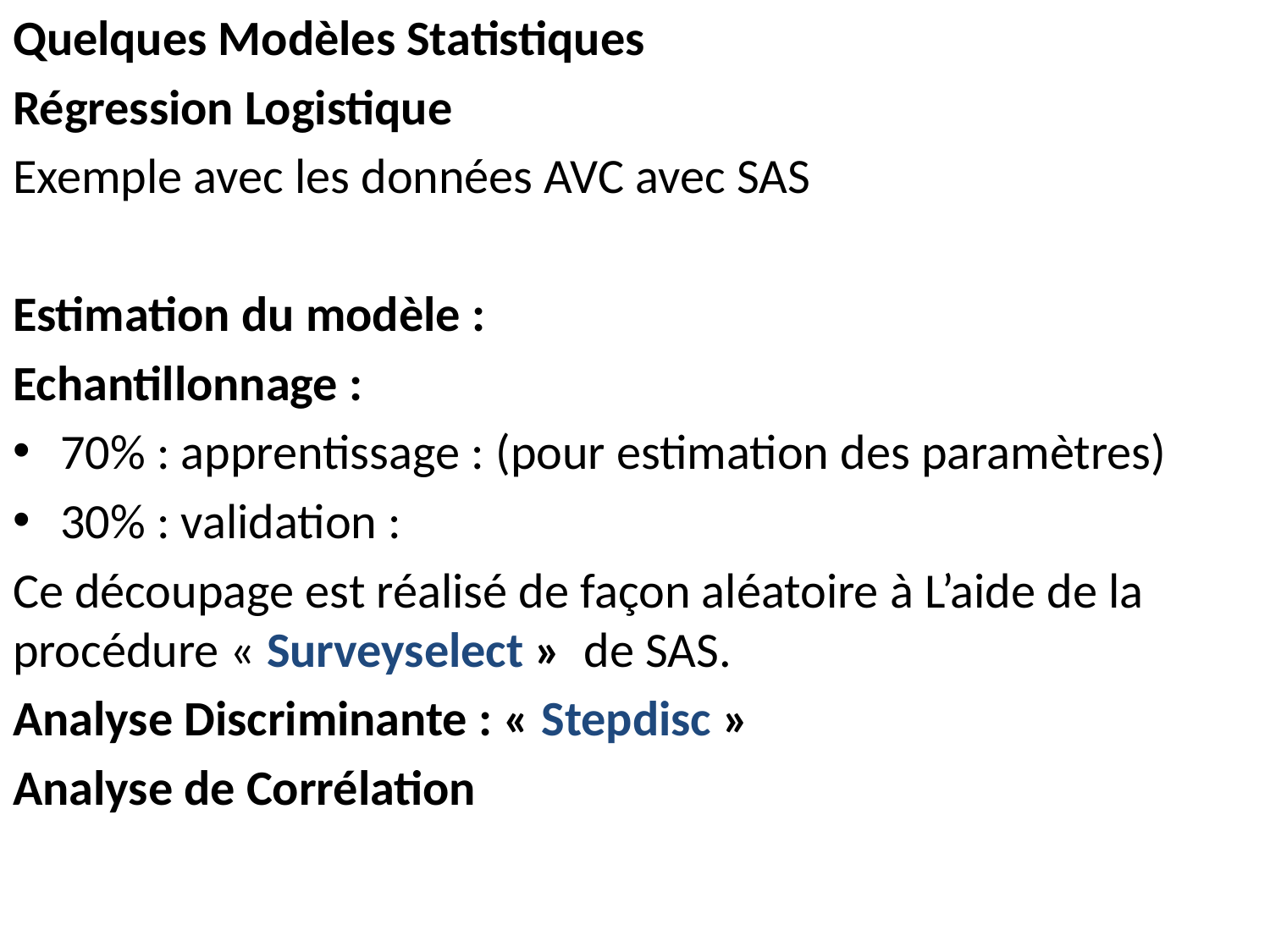

Quelques Modèles Statistiques
Régression Logistique
Exemple avec les données AVC avec SAS

Estimation du modèle :
Echantillonnage :
70% : apprentissage : (pour estimation des paramètres)
30% : validation :
Ce découpage est réalisé de façon aléatoire à L’aide de la procédure « Surveyselect »  de SAS.
Analyse Discriminante : « Stepdisc »
Analyse de Corrélation